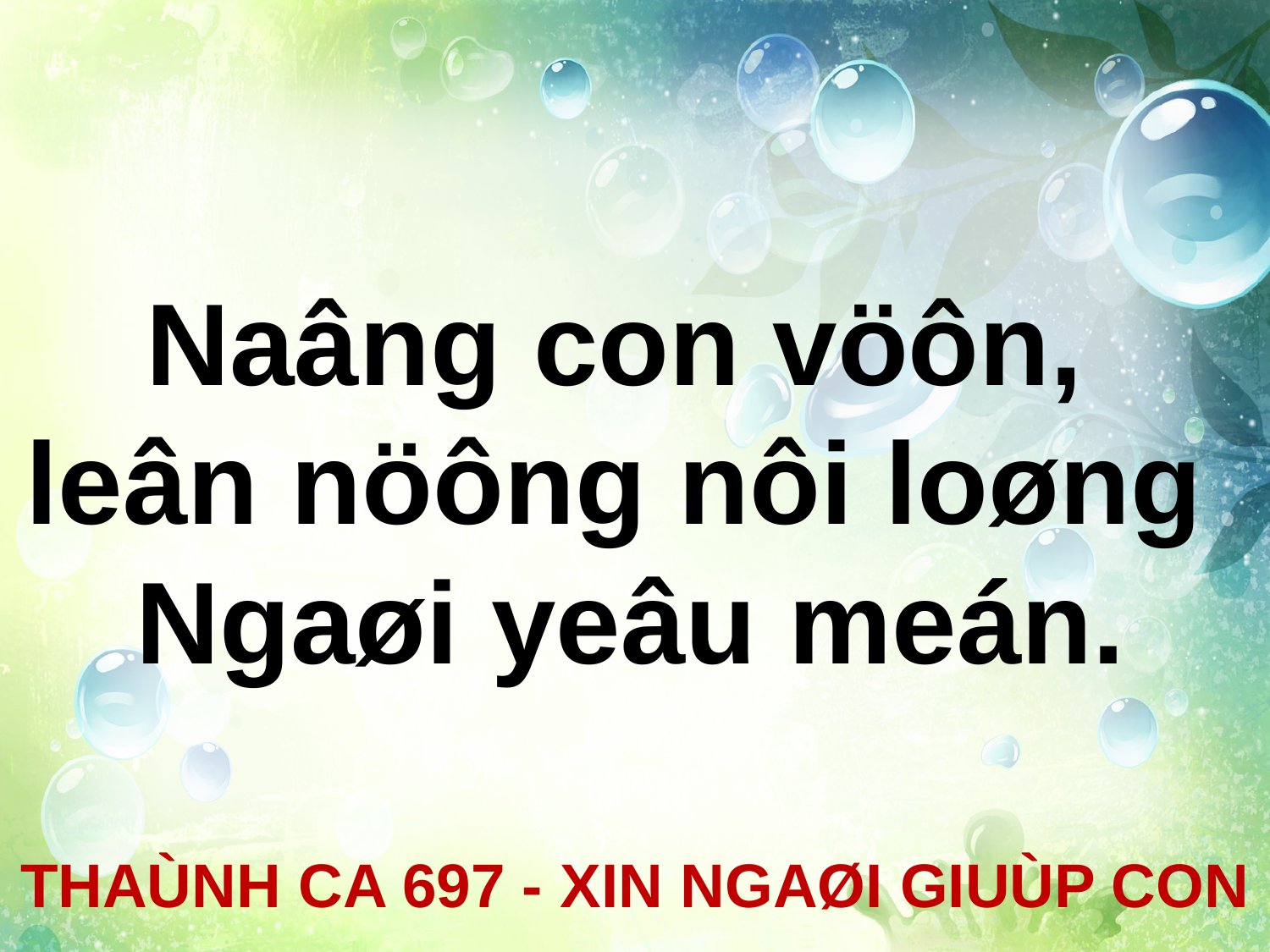

Naâng con vöôn,
leân nöông nôi loøng
Ngaøi yeâu meán.
THAÙNH CA 697 - XIN NGAØI GIUÙP CON